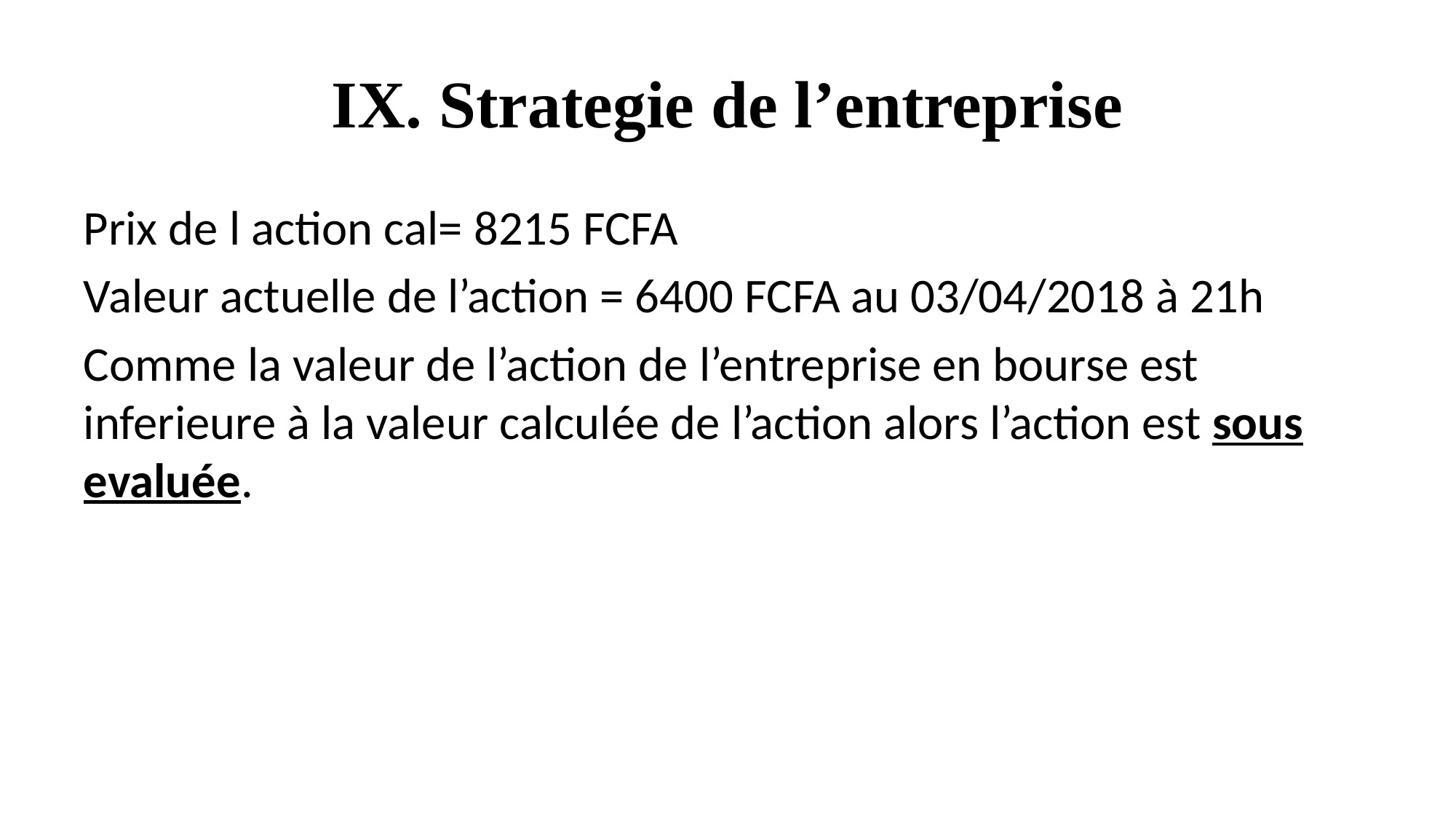

# IX. Strategie de l’entreprise
Prix de l action cal= 8215 FCFA
Valeur actuelle de l’action = 6400 FCFA au 03/04/2018 à 21h
Comme la valeur de l’action de l’entreprise en bourse est inferieure à la valeur calculée de l’action alors l’action est sous evaluée.